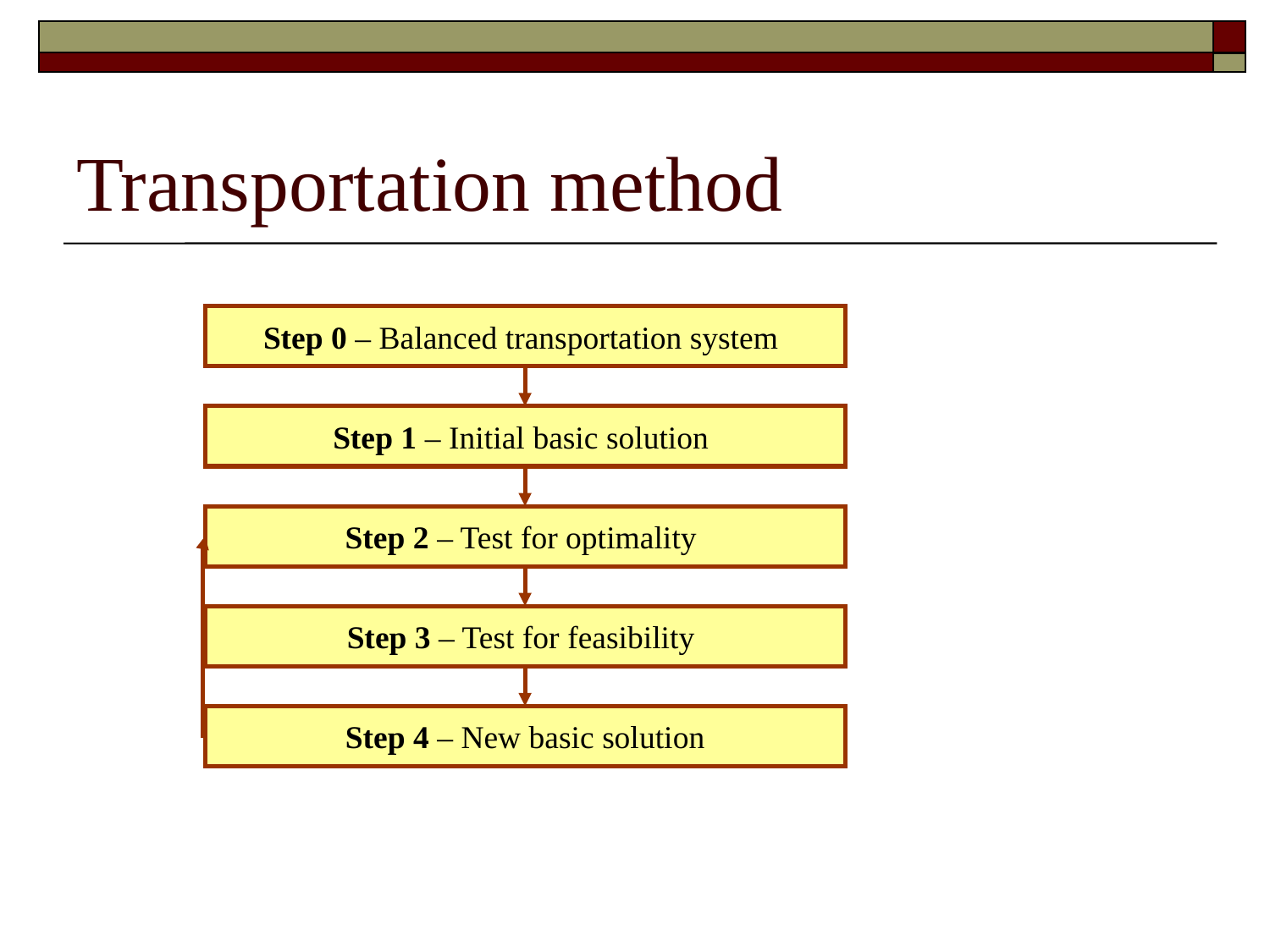

Transportation method
Step 0 – Balanced transportation system
Step 1 – Initial basic solution
Step 2 – Test for optimality
Step 3 – Test for feasibility
Step 4 – New basic solution